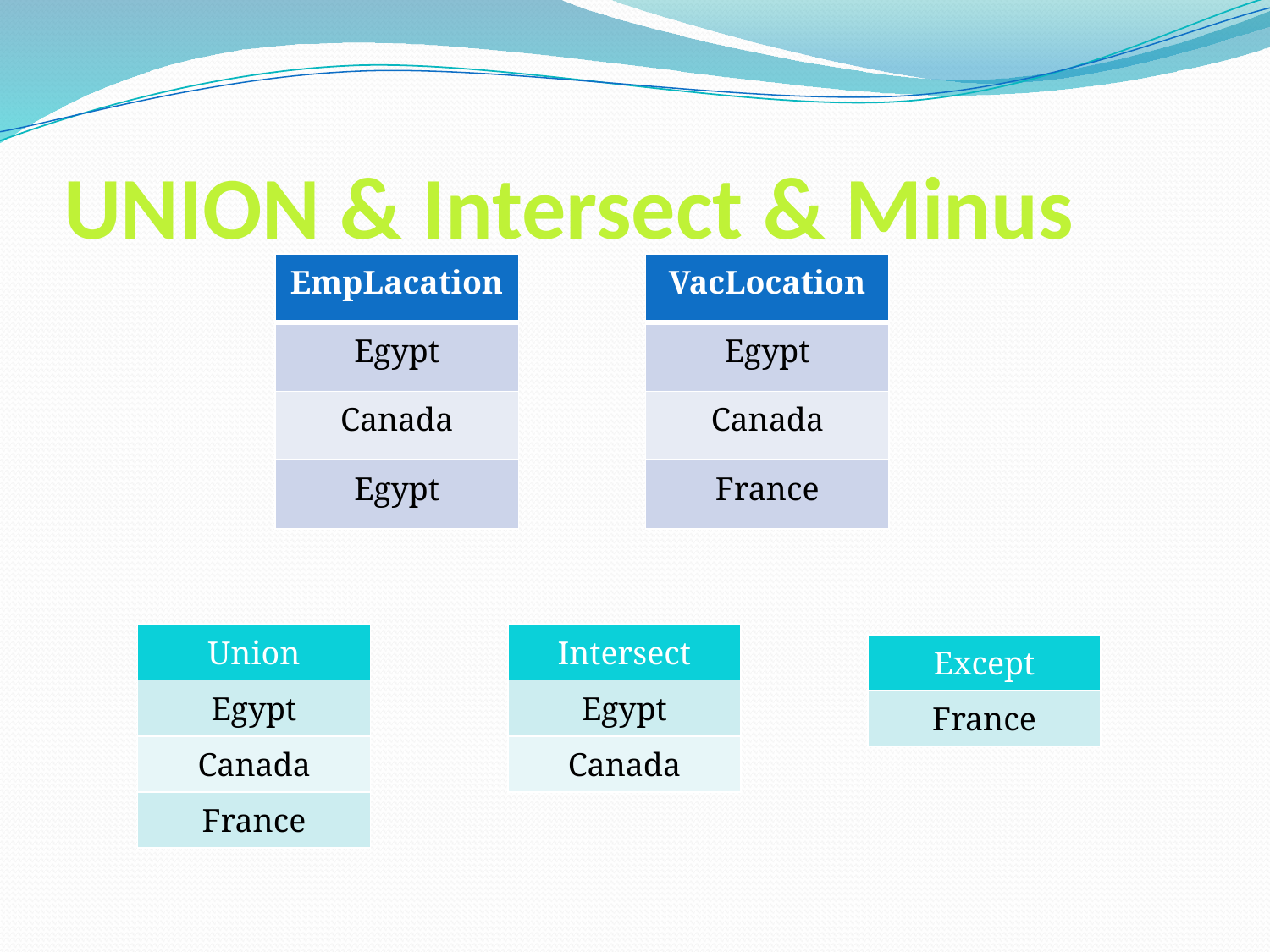

# UNION & Intersect & Minus
| EmpLacation |
| --- |
| Egypt |
| Canada |
| Egypt |
| VacLocation |
| --- |
| Egypt |
| Canada |
| France |
| Union |
| --- |
| Egypt |
| Canada |
| France |
| Intersect |
| --- |
| Egypt |
| Canada |
| Except |
| --- |
| France |